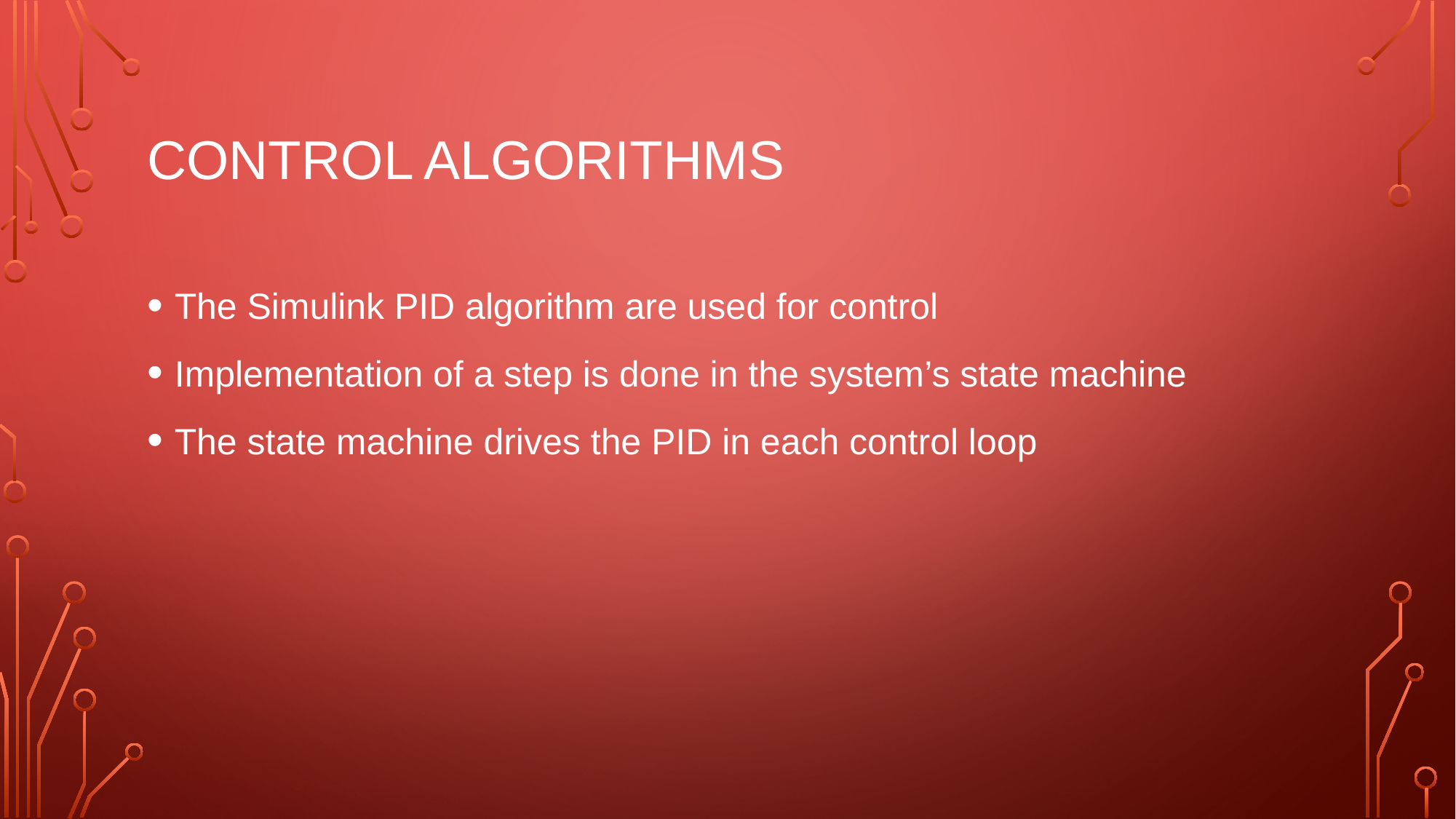

# Control Algorithms
The Simulink PID algorithm are used for control
Implementation of a step is done in the system’s state machine
The state machine drives the PID in each control loop